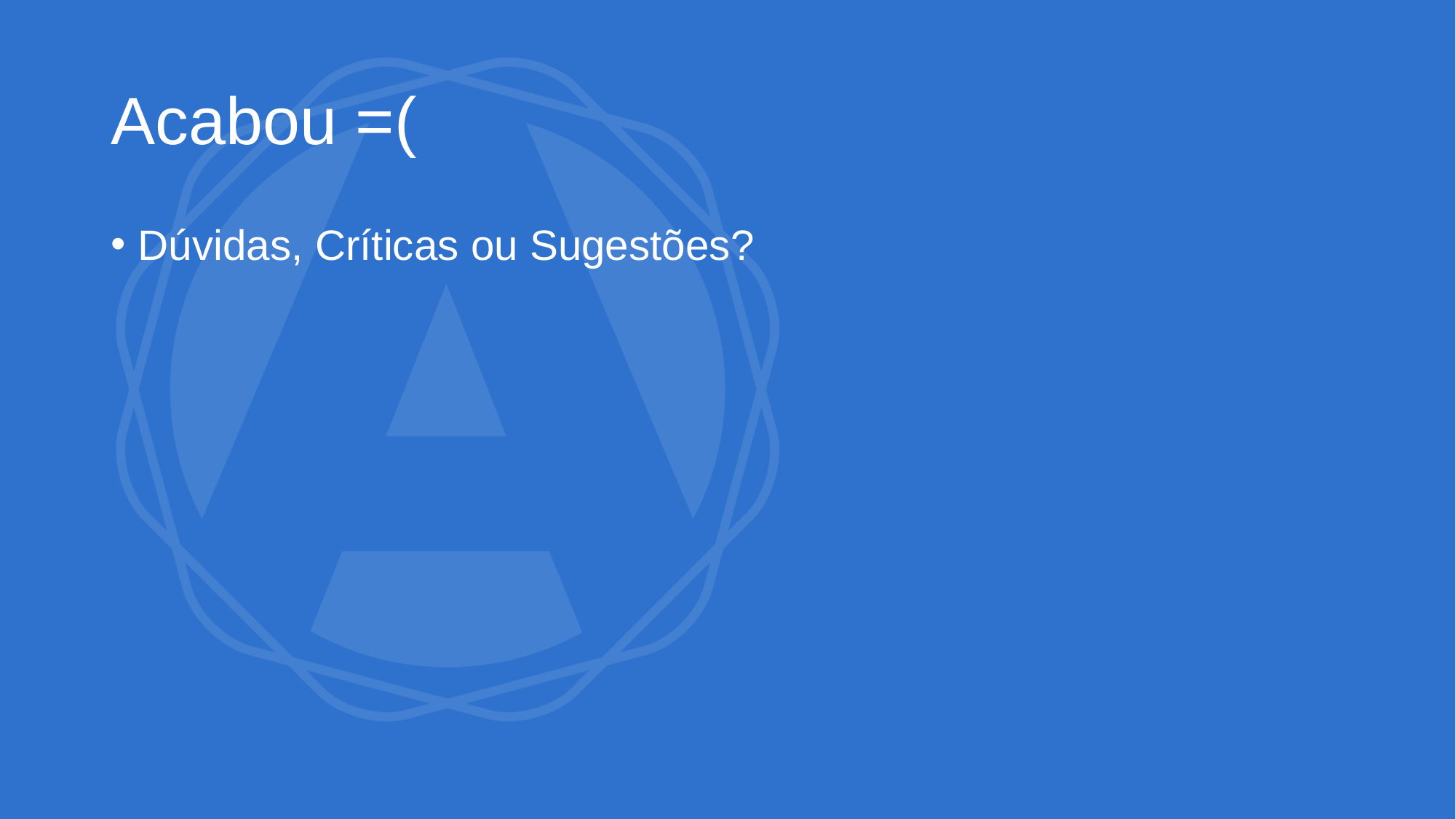

# Acabou =(
Dúvidas, Críticas ou Sugestões?